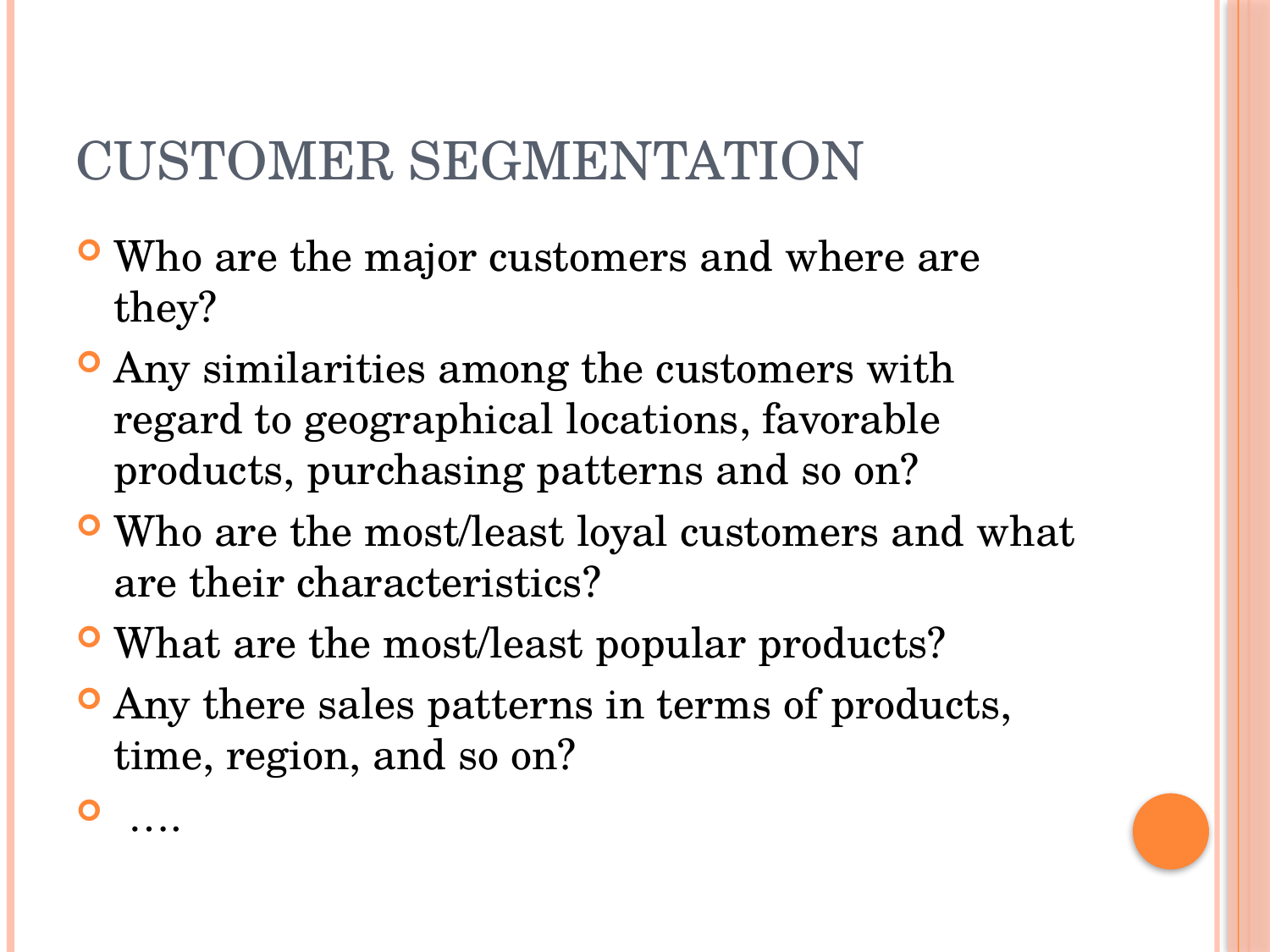

# Customer Segmentation
Who are the major customers and where are they?
Any similarities among the customers with regard to geographical locations, favorable products, purchasing patterns and so on?
Who are the most/least loyal customers and what are their characteristics?
What are the most/least popular products?
Any there sales patterns in terms of products, time, region, and so on?
 ….